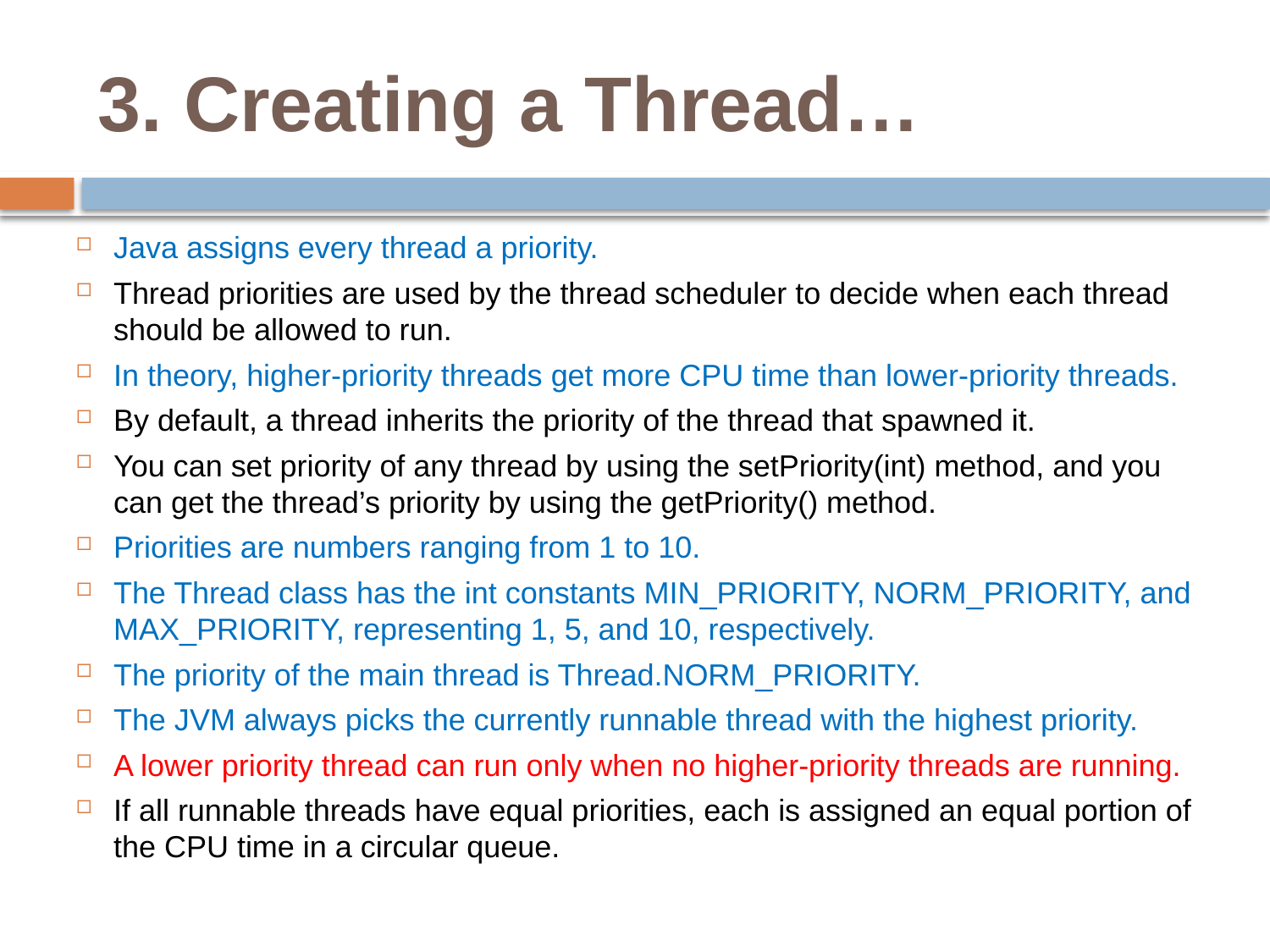

# 3. Creating a Thread…
Java assigns every thread a priority.
Thread priorities are used by the thread scheduler to decide when each thread should be allowed to run.
In theory, higher-priority threads get more CPU time than lower-priority threads.
By default, a thread inherits the priority of the thread that spawned it.
You can set priority of any thread by using the setPriority(int) method, and you can get the thread’s priority by using the getPriority() method.
Priorities are numbers ranging from 1 to 10.
The Thread class has the int constants MIN_PRIORITY, NORM_PRIORITY, and MAX_PRIORITY, representing 1, 5, and 10, respectively.
The priority of the main thread is Thread.NORM_PRIORITY.
The JVM always picks the currently runnable thread with the highest priority.
A lower priority thread can run only when no higher-priority threads are running.
If all runnable threads have equal priorities, each is assigned an equal portion of the CPU time in a circular queue.